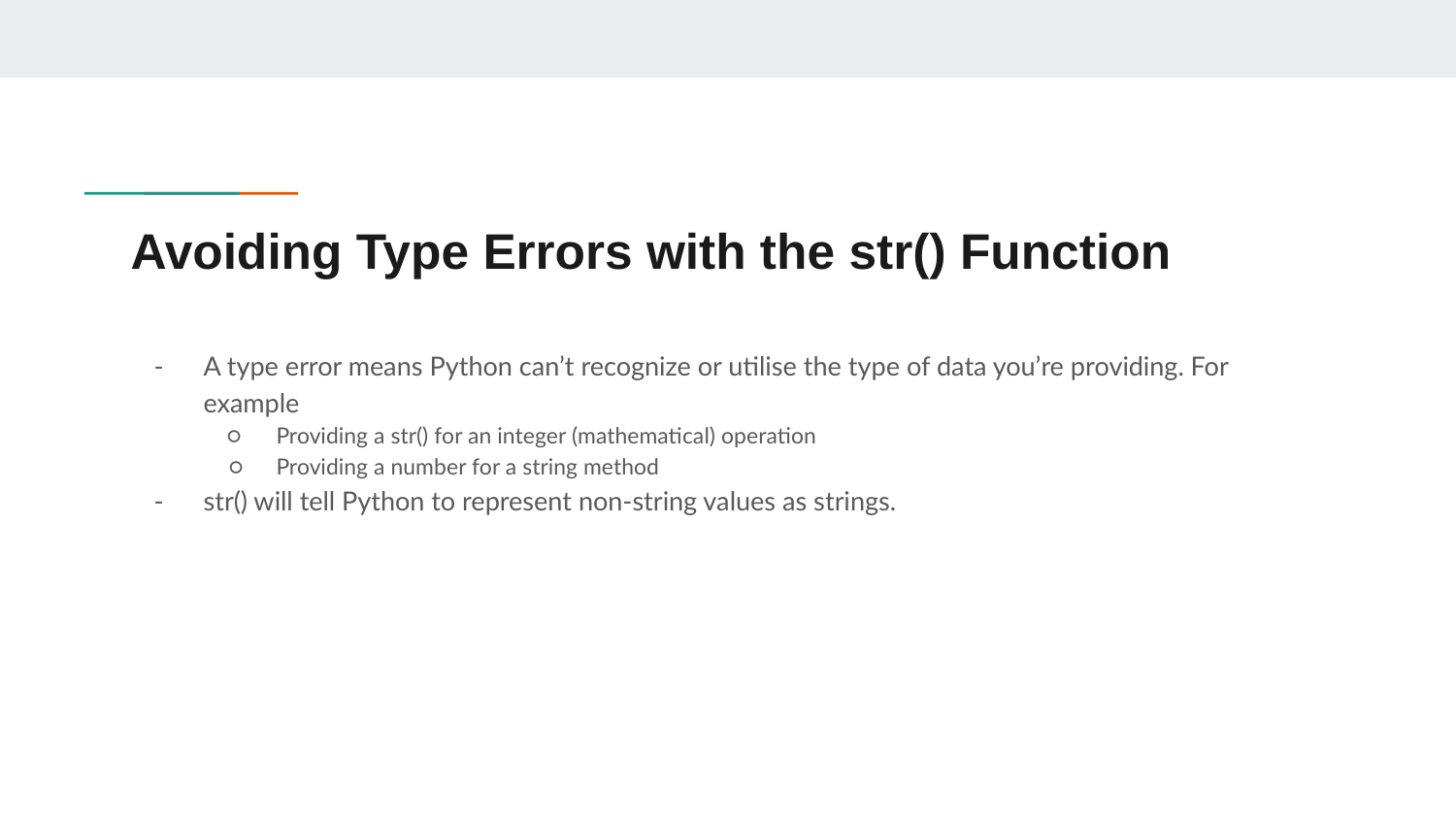

# Avoiding Type Errors with the str() Function
A type error means Python can’t recognize or utilise the type of data you’re providing. For example
Providing a str() for an integer (mathematical) operation
Providing a number for a string method
str() will tell Python to represent non-string values as strings.